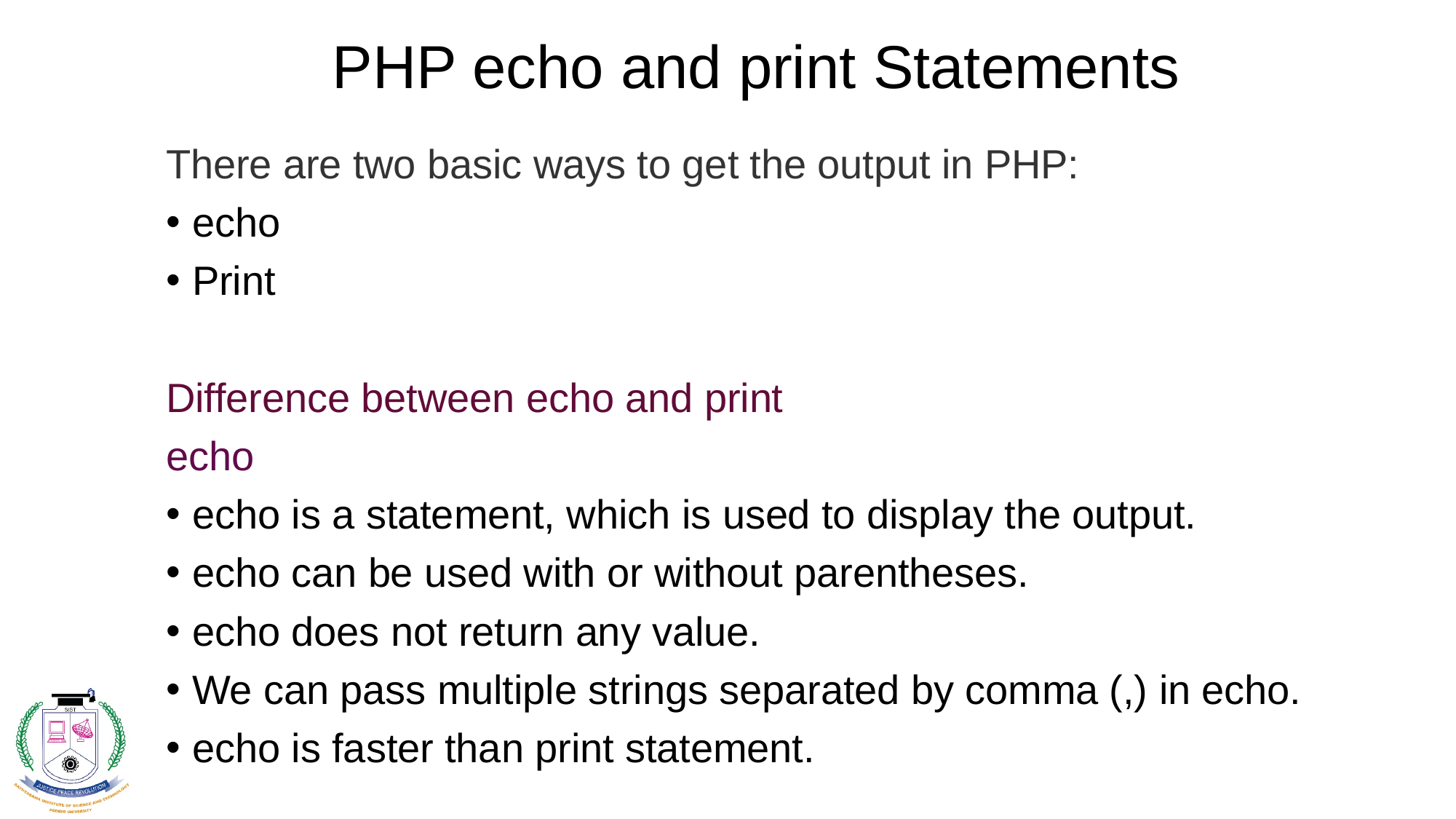

# PHP echo and print Statements
There are two basic ways to get the output in PHP:
echo
Print

Difference between echo and print
echo
echo is a statement, which is used to display the output.
echo can be used with or without parentheses.
echo does not return any value.
We can pass multiple strings separated by comma (,) in echo.
echo is faster than print statement.